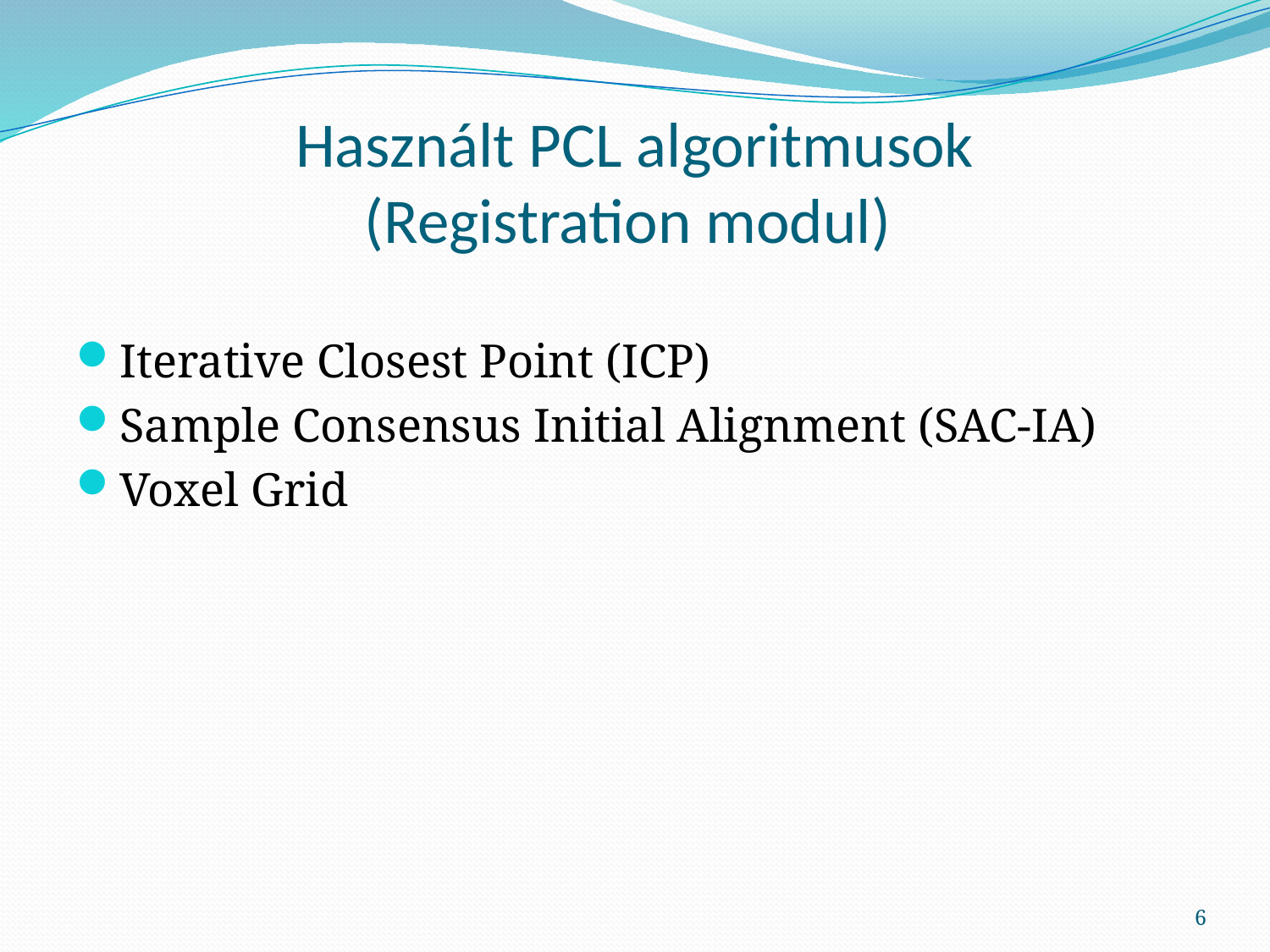

# Használt PCL algoritmusok (Registration modul)
Iterative Closest Point (ICP)
Sample Consensus Initial Alignment (SAC-IA)
Voxel Grid
6